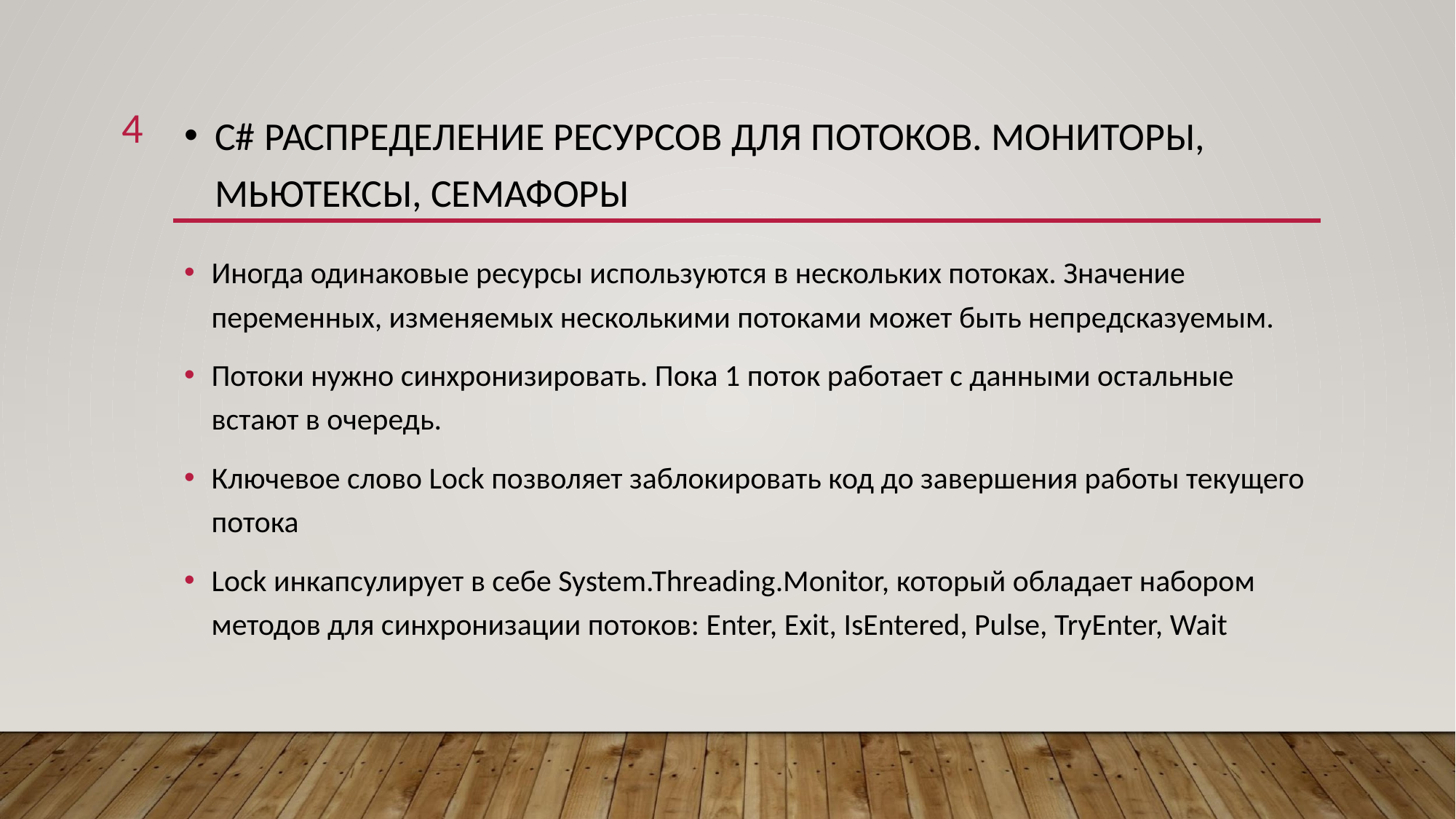

4
# C# РАСПРЕДЕЛЕНИЕ РЕСУРСОВ ДЛЯ ПОТОКОВ. МОНИТОРЫ, МЬЮТЕКСЫ, СЕМАФОРЫ

Иногда одинаковые ресурсы используются в нескольких потоках. Значение переменных, изменяемых несколькими потоками может быть непредсказуемым.
Потоки нужно синхронизировать. Пока 1 поток работает с данными остальные встают в очередь.
Ключевое слово Lock позволяет заблокировать код до завершения работы текущего потока
Lock инкапсулирует в себе System.Threading.Monitor, который обладает набором методов для синхронизации потоков: Enter, Exit, IsEntered, Pulse, TryEnter, Wait